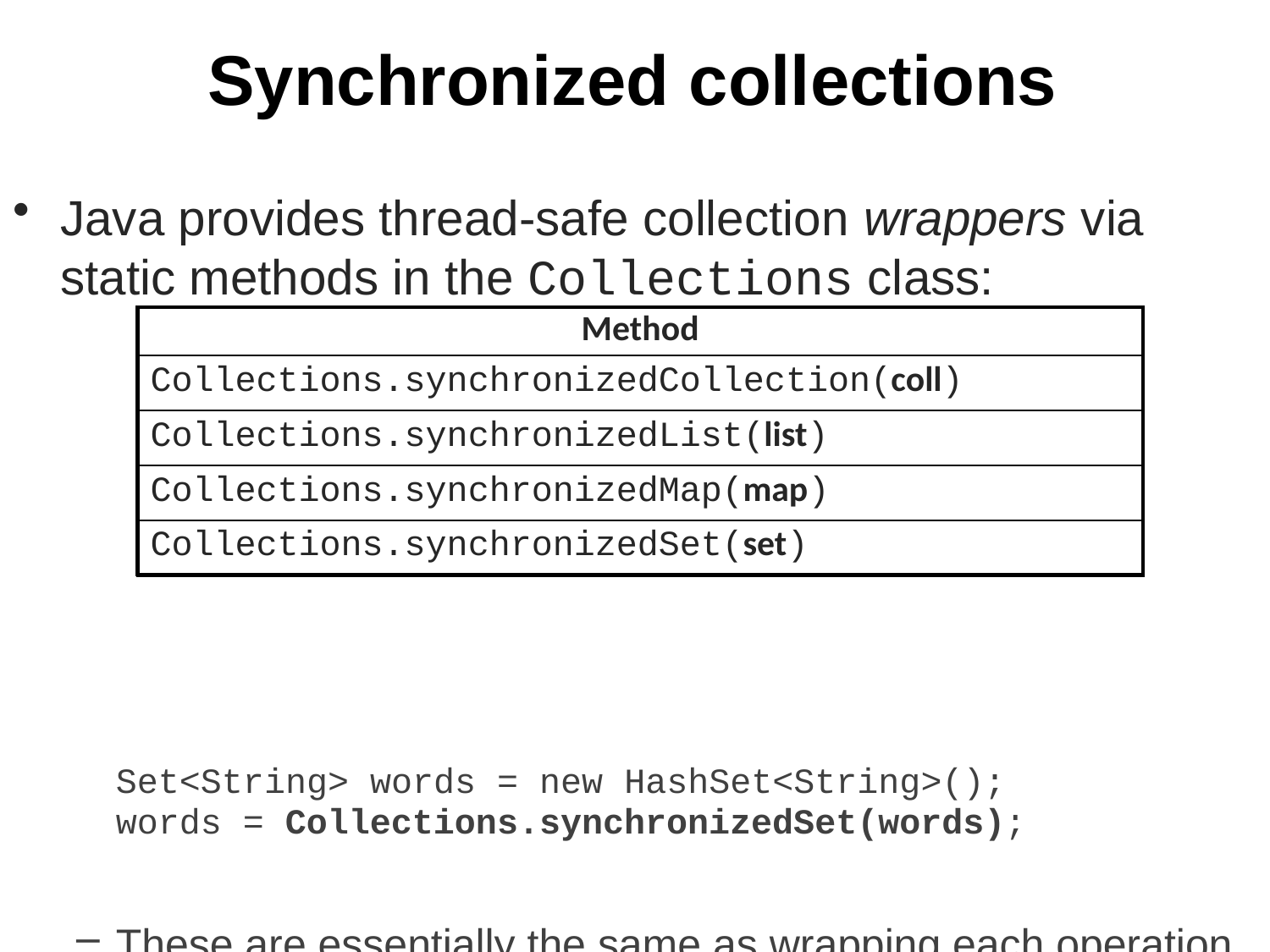

# Synchronized collections
Java provides thread-safe collection wrappers via static methods in the Collections class:

	Set<String> words = new HashSet<String>();
	words = Collections.synchronizedSet(words);

These are essentially the same as wrapping each operation on the collection in a synchronized block.
Simpler, but not more efficient, than the preceding code.
| Method |
| --- |
| Collections.synchronizedCollection(coll) |
| Collections.synchronizedList(list) |
| Collections.synchronizedMap(map) |
| Collections.synchronizedSet(set) |